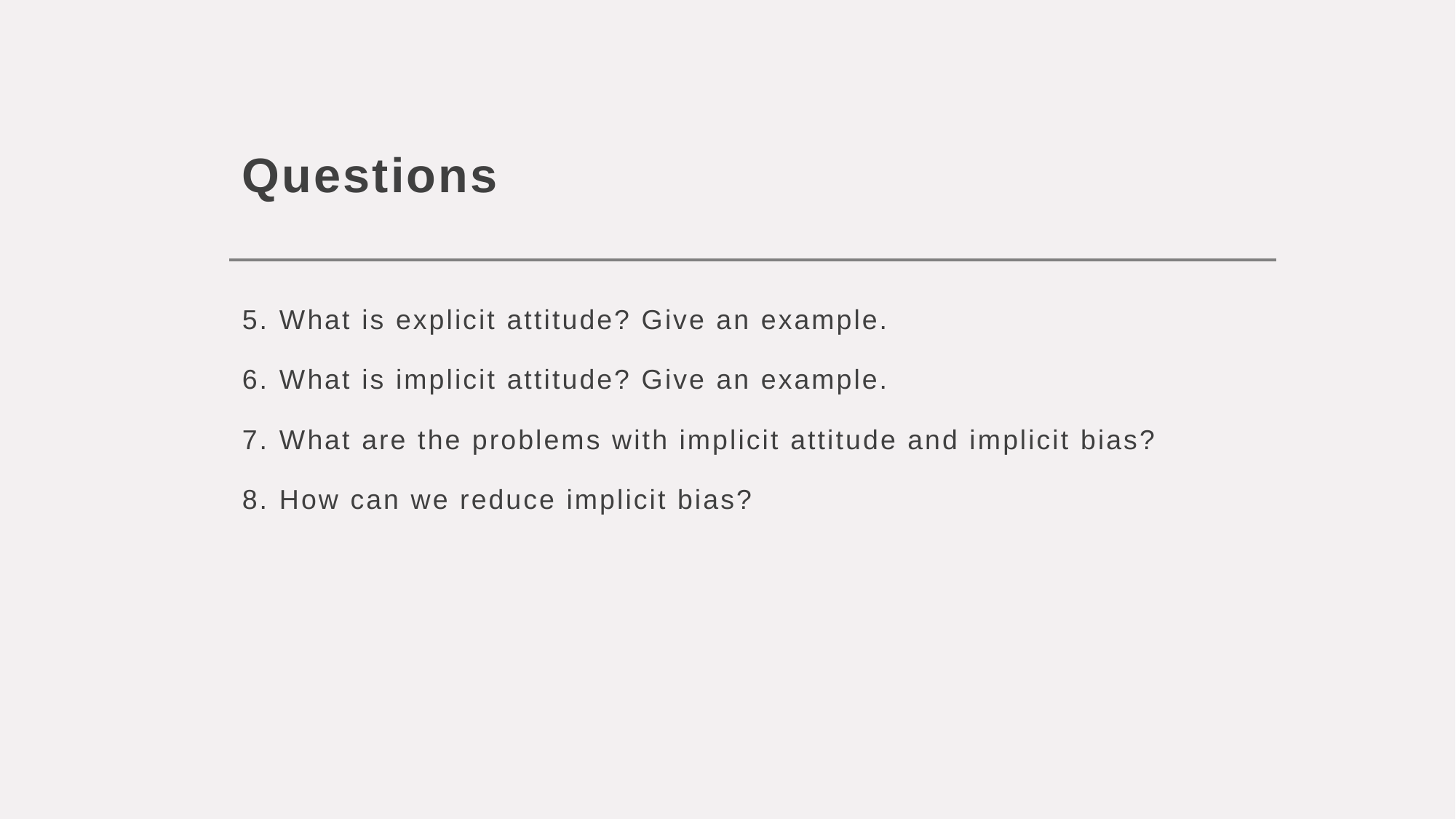

# Questions
5. What is explicit attitude? Give an example.
6. What is implicit attitude? Give an example.
7. What are the problems with implicit attitude and implicit bias?
8. How can we reduce implicit bias?